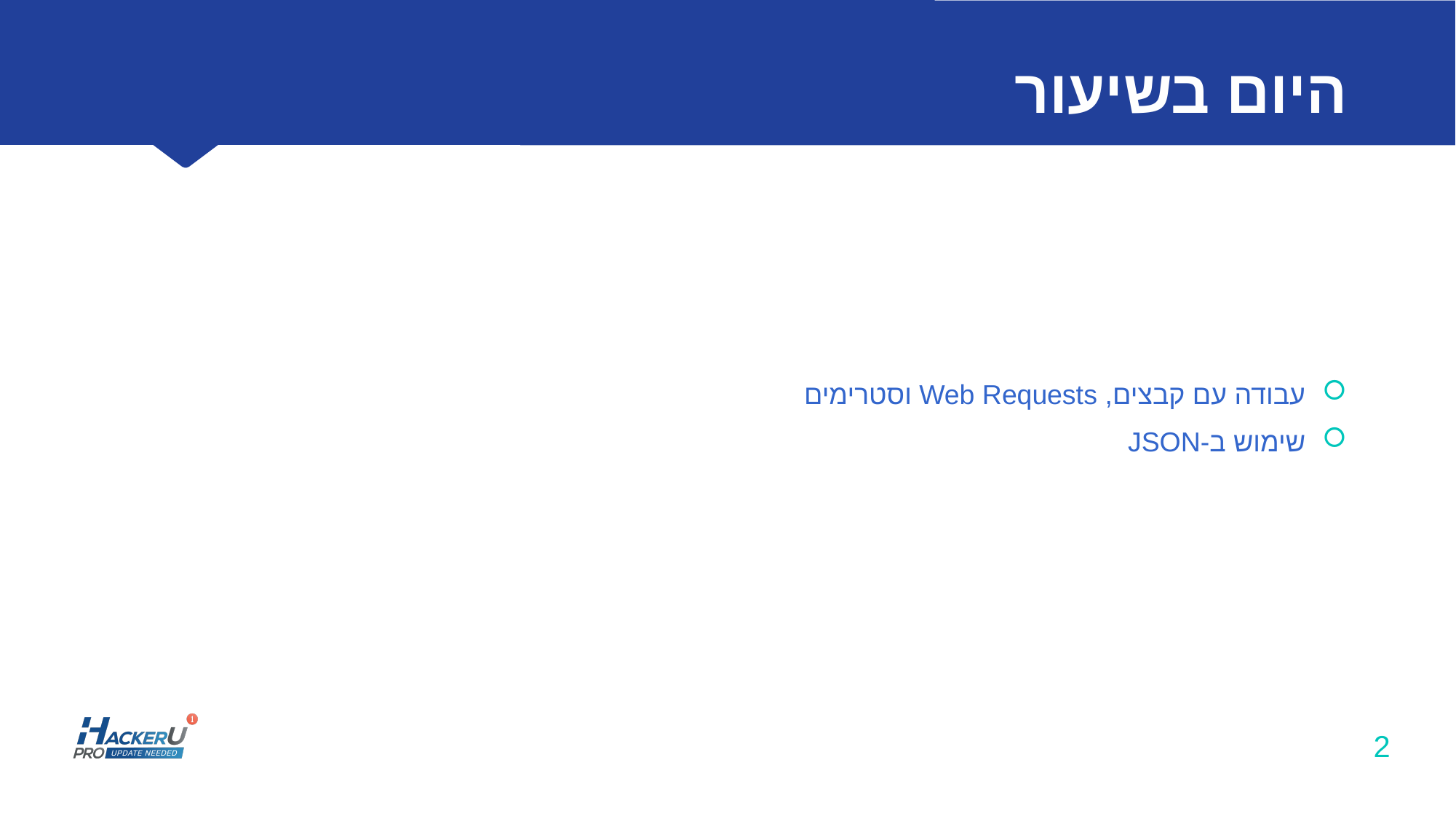

# היום בשיעור
עבודה עם קבצים, Web Requests וסטרימים
שימוש ב-JSON

2